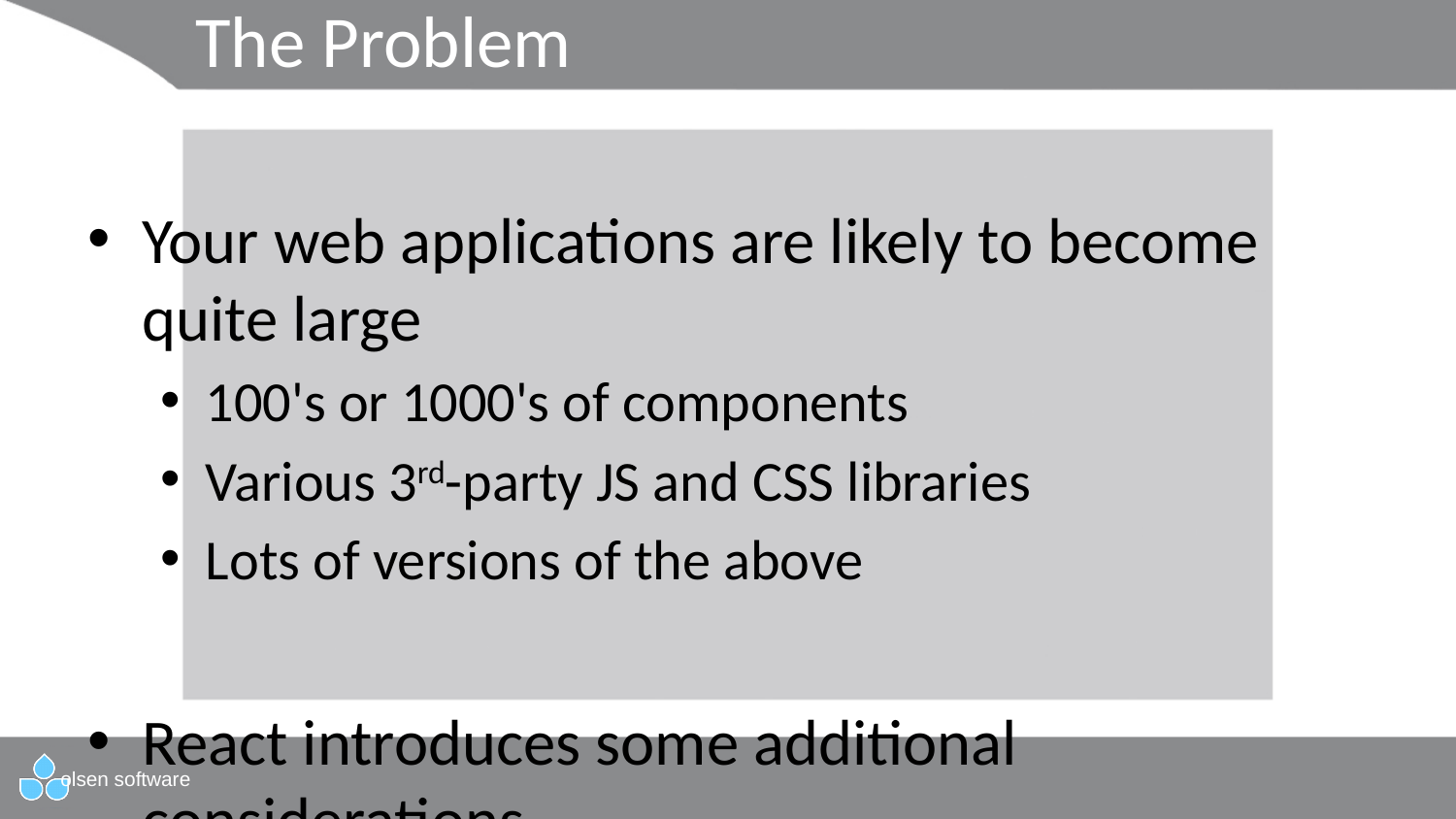

# The Problem
Your web applications are likely to become quite large
100's or 1000's of components
Various 3rd-party JS and CSS libraries
Lots of versions of the above

React introduces some additional considerations
How do you transpile ES6 and JSX into ES5?

How do you manage and coordinate all of this?